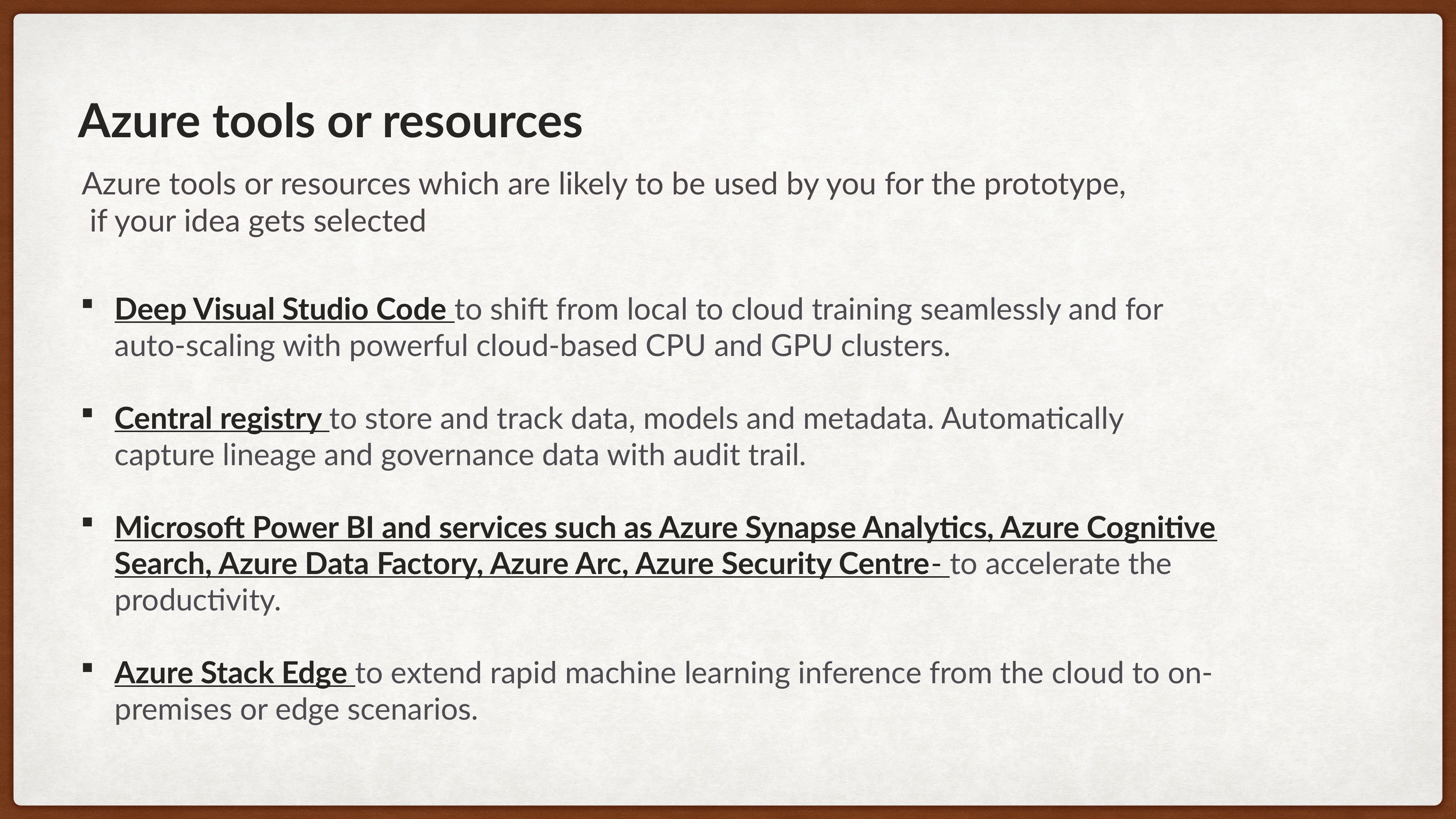

# Azure tools or resources
Azure tools or resources which are likely to be used by you for the prototype,
 if your idea gets selected
Deep Visual Studio Code to shift from local to cloud training seamlessly and for auto-scaling with powerful cloud-based CPU and GPU clusters.

Central registry to store and track data, models and metadata. Automatically capture lineage and governance data with audit trail.

Microsoft Power BI and services such as Azure Synapse Analytics, Azure Cognitive Search, Azure Data Factory, Azure Arc, Azure Security Centre- to accelerate the productivity.

Azure Stack Edge to extend rapid machine learning inference from the cloud to on-premises or edge scenarios.